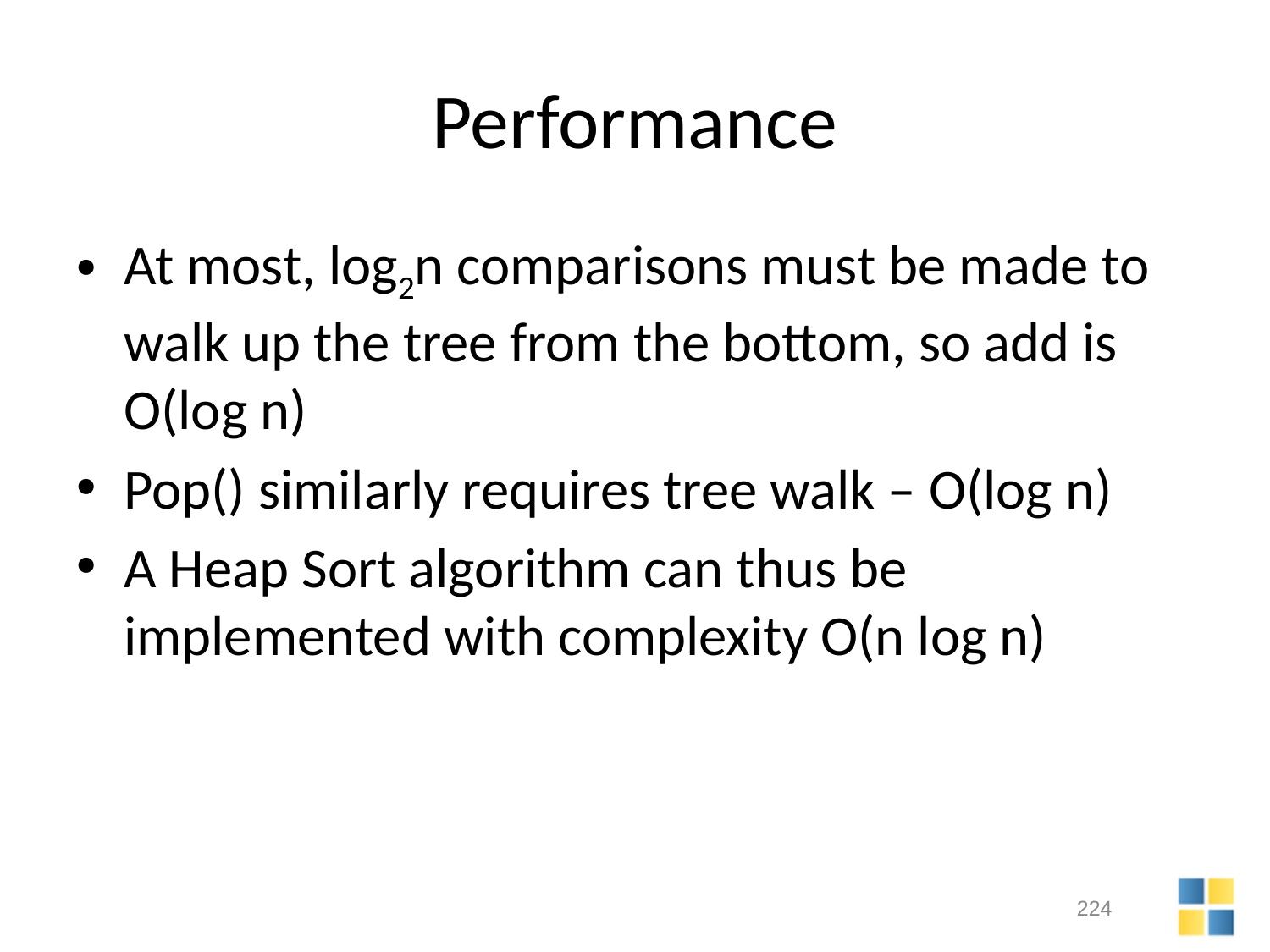

# Performance
At most, log2n comparisons must be made to walk up the tree from the bottom, so add is O(log n)
Pop() similarly requires tree walk – O(log n)
A Heap Sort algorithm can thus be implemented with complexity O(n log n)

224